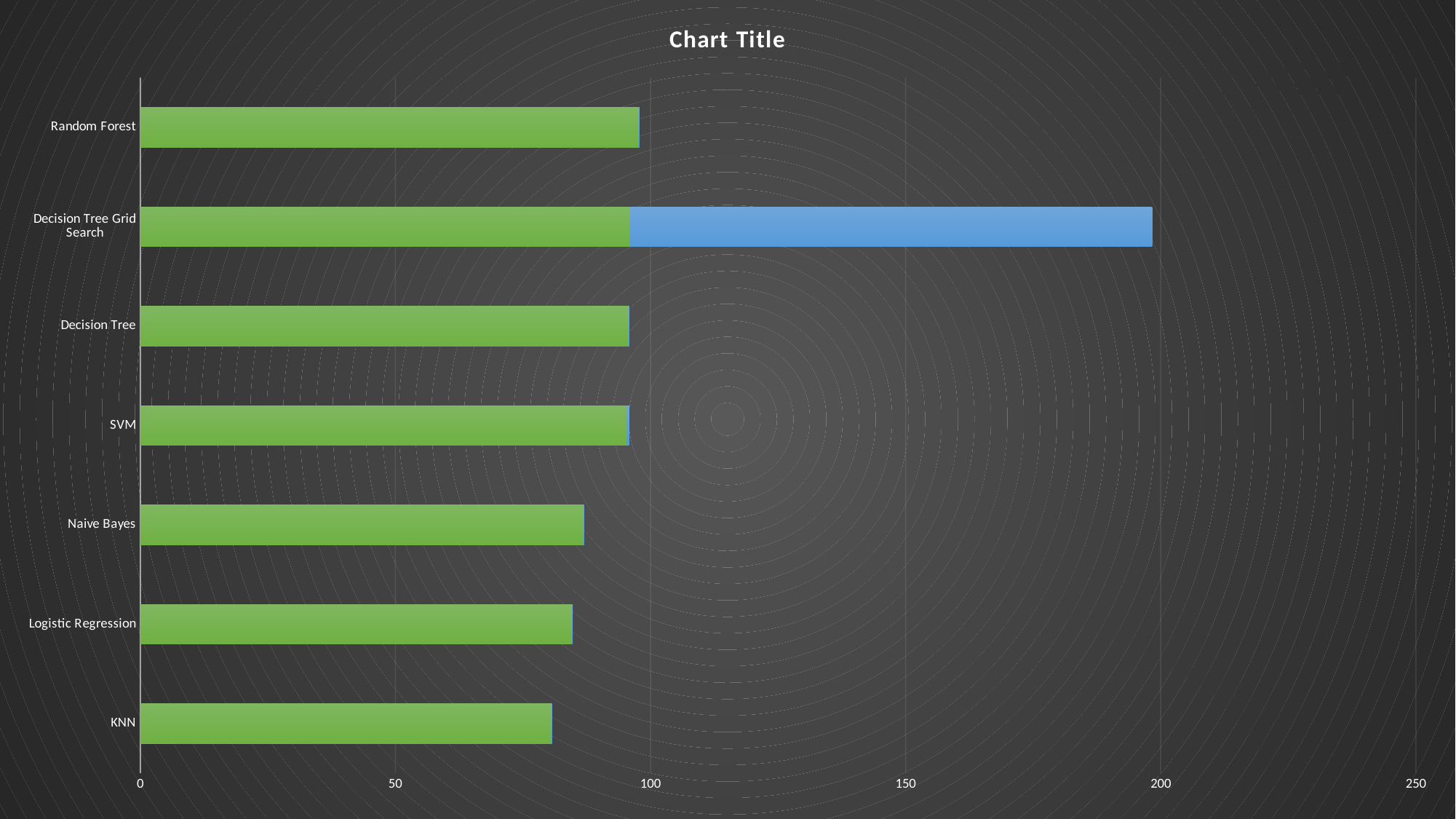

### Chart:

| Category | Accuracy | Processing Time |
|---|---|---|
| KNN | 80.5993690851735 | 0.109375 |
| Logistic Regression | 84.7003154574132 | 0.0625 |
| Naive Bayes | 86.9085173501577 | 0.046875 |
| SVM | 95.2681388012618 | 0.546875 |
| Decision Tree | 95.7413249211356 | 0.078125 |
| Decision Tree Grid Search | 95.8990536277602 | 102.40625 |
| Random Forest | 97.63406940063089 | 0.203125 |